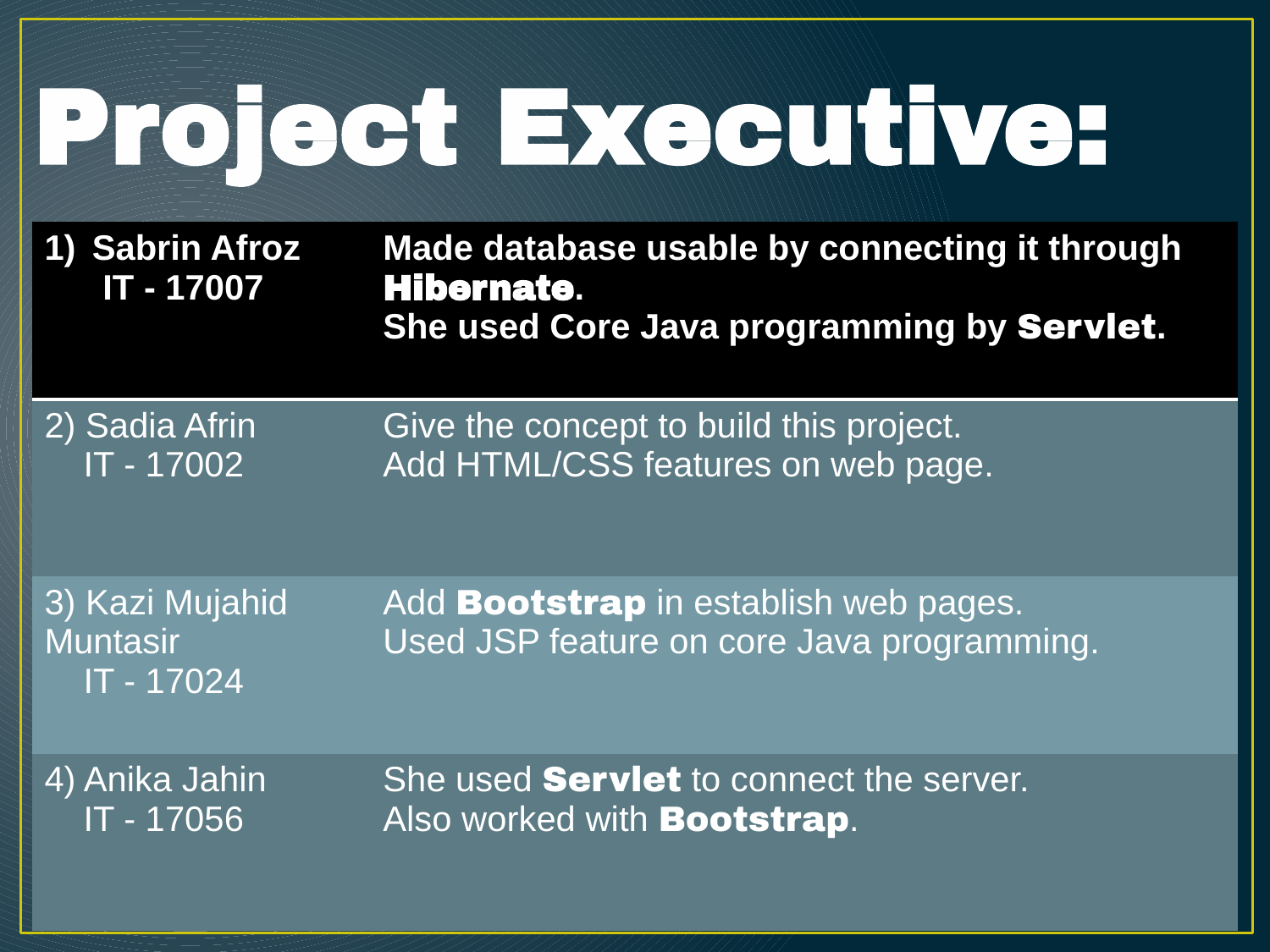

# Project Executive:
| Sabrin Afroz IT - 17007 | Made database usable by connecting it through Hibernate. She used Core Java programming by Servlet. |
| --- | --- |
| 2) Sadia Afrin IT - 17002 | Give the concept to build this project. Add HTML/CSS features on web page. |
| 3) Kazi Mujahid Muntasir IT - 17024 | Add Bootstrap in establish web pages. Used JSP feature on core Java programming. |
| 4) Anika Jahin IT - 17056 | She used Servlet to connect the server. Also worked with Bootstrap. |